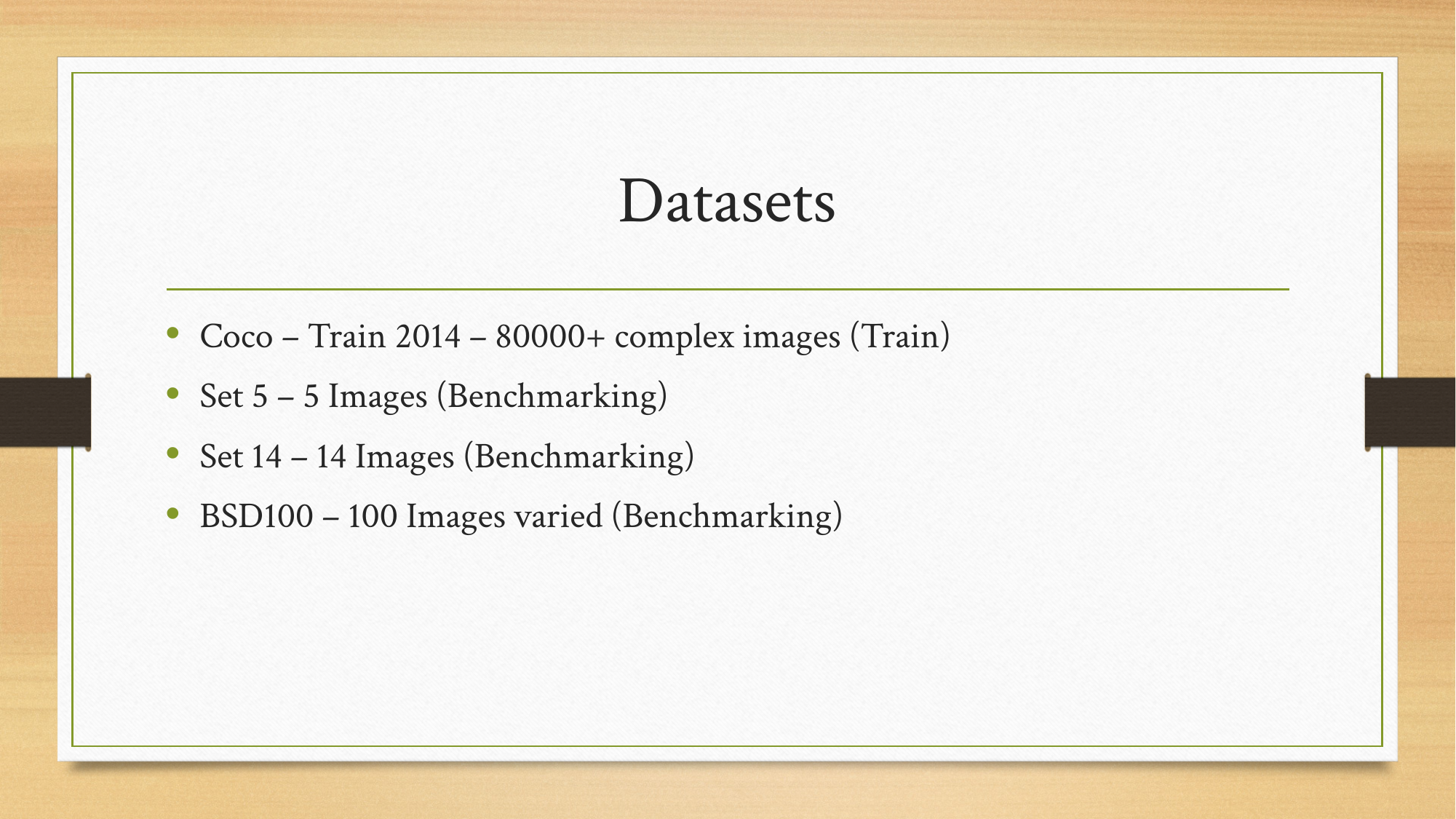

# Datasets
Coco – Train 2014 – 80000+ complex images (Train)
Set 5 – 5 Images (Benchmarking)
Set 14 – 14 Images (Benchmarking)
BSD100 – 100 Images varied (Benchmarking)